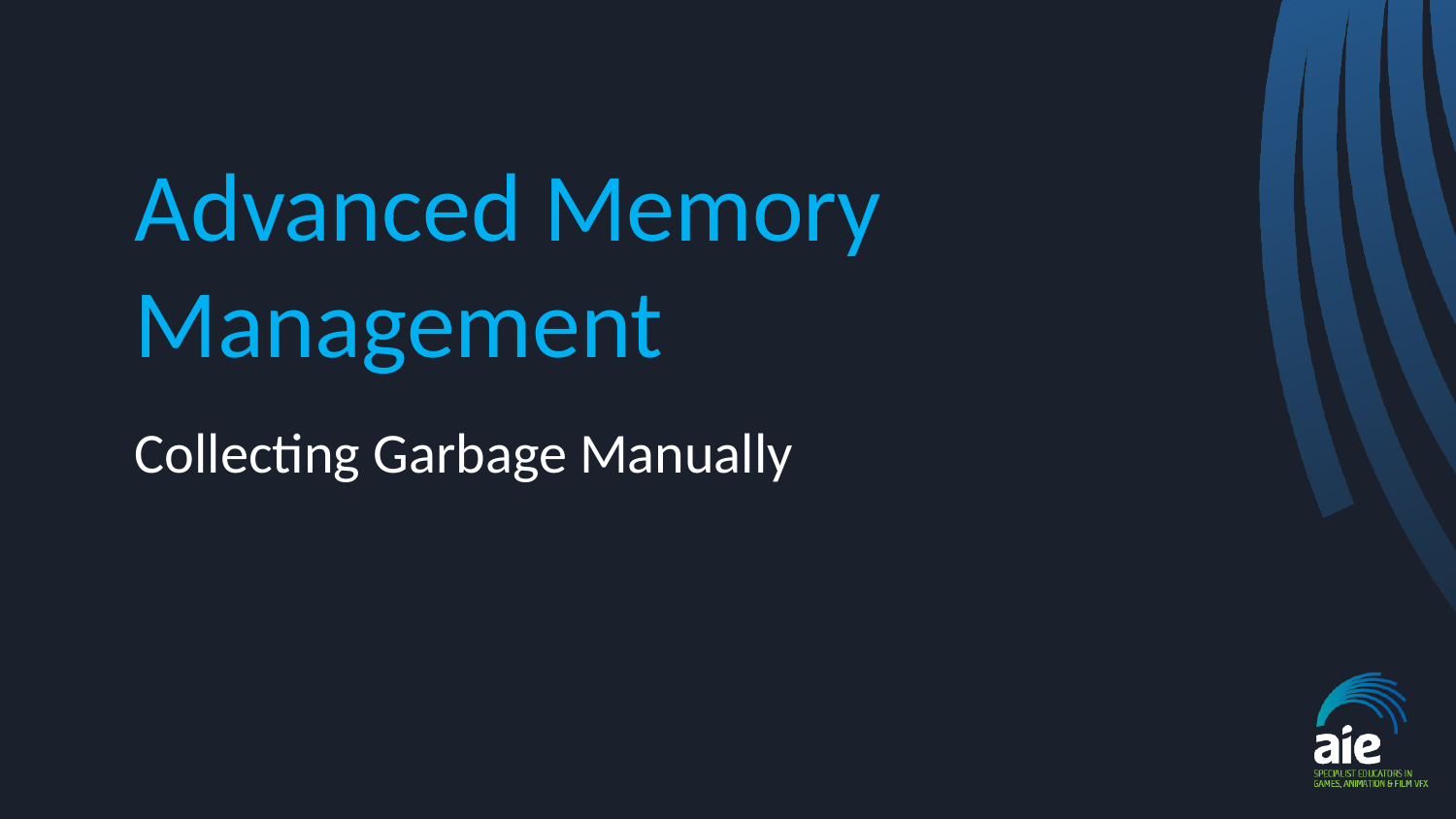

# Advanced Memory Management
Collecting Garbage Manually